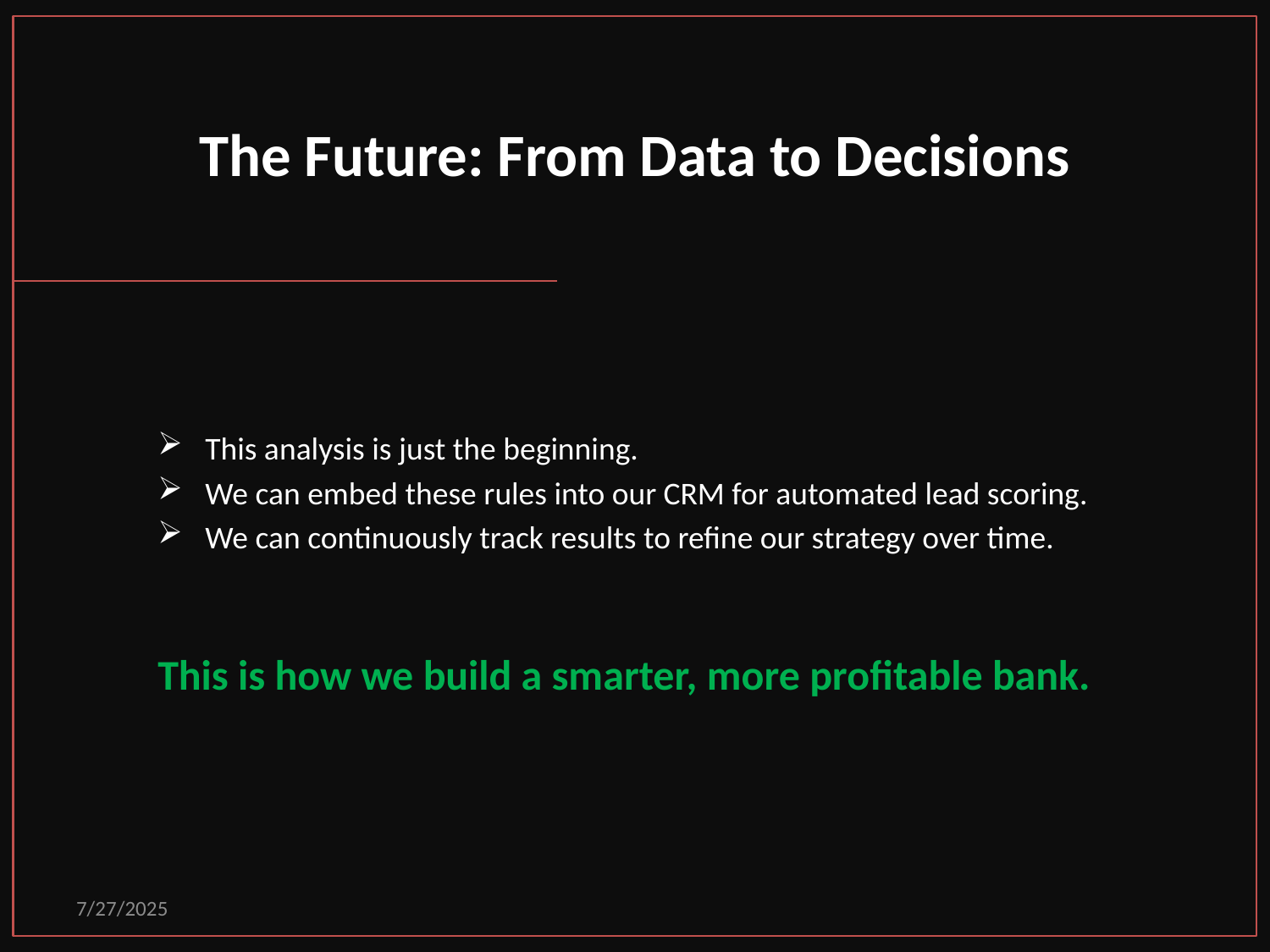

# The Future: From Data to Decisions

This analysis is just the beginning.
We can embed these rules into our CRM for automated lead scoring.
We can continuously track results to refine our strategy over time.

This is how we build a smarter, more profitable bank.
7/27/2025
32